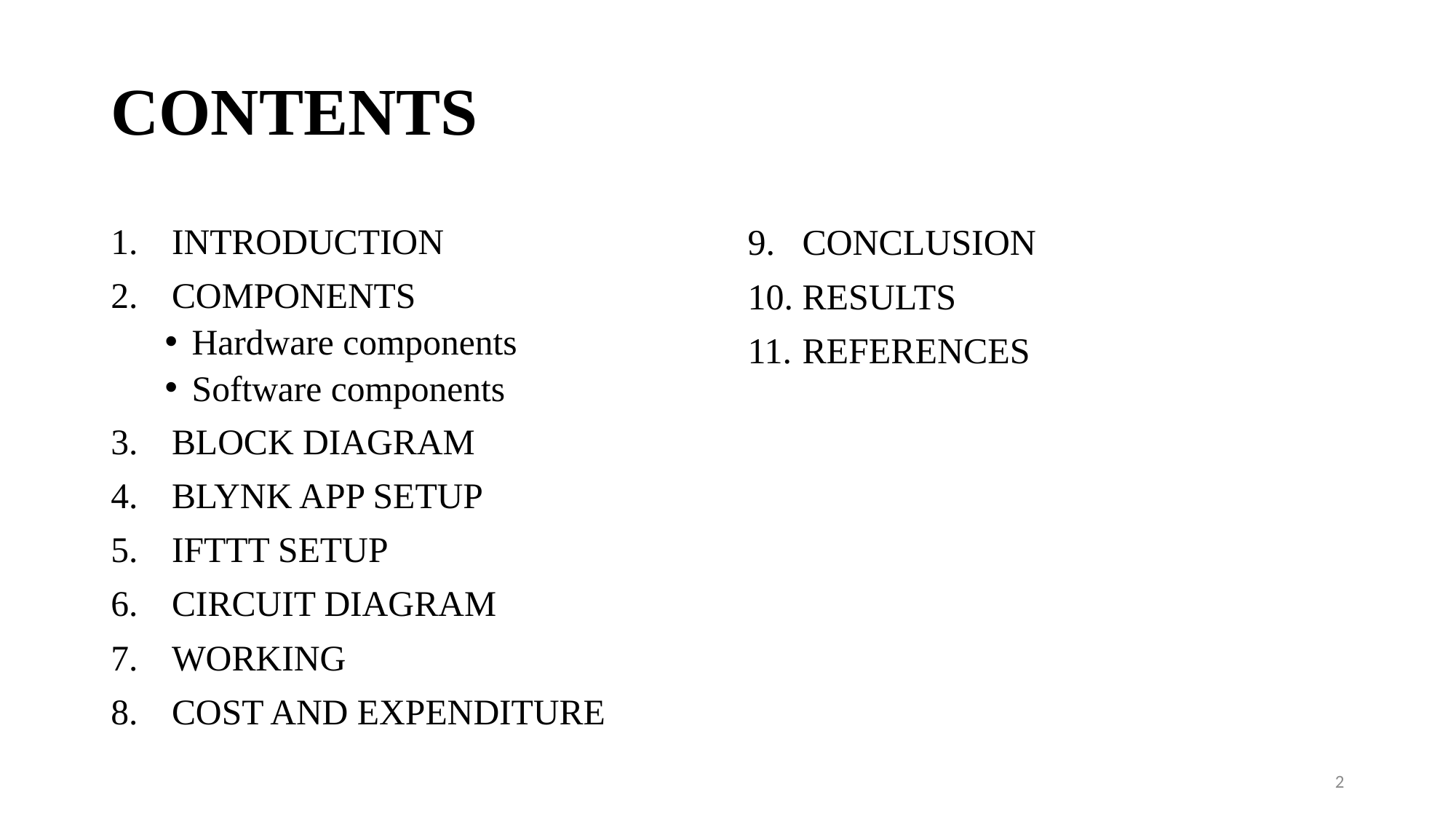

# CONTENTS
INTRODUCTION
COMPONENTS
Hardware components
Software components
BLOCK DIAGRAM
BLYNK APP SETUP
IFTTT SETUP
CIRCUIT DIAGRAM
WORKING
COST AND EXPENDITURE
CONCLUSION
RESULTS
REFERENCES
2